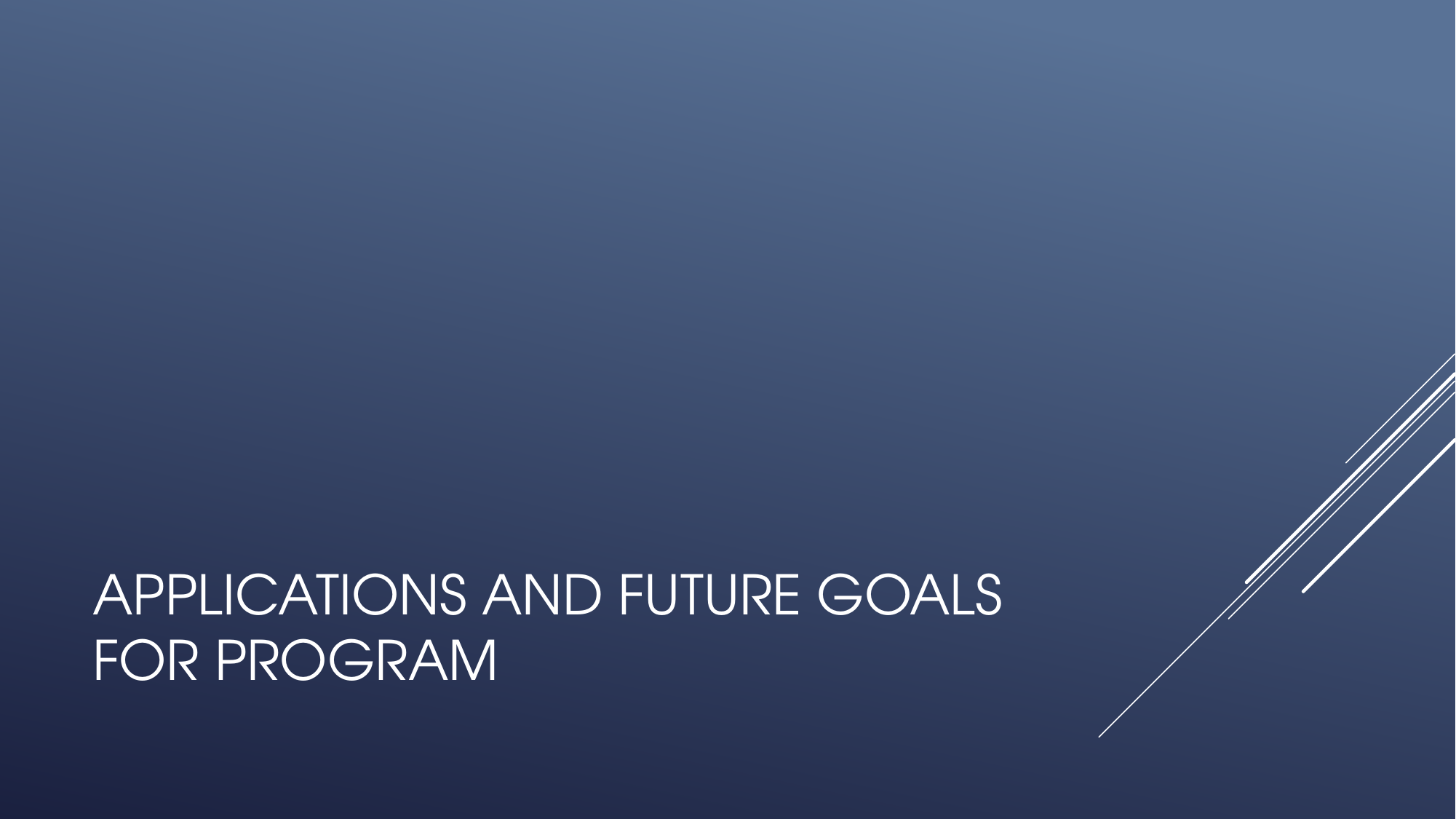

# Applications and future goals for program